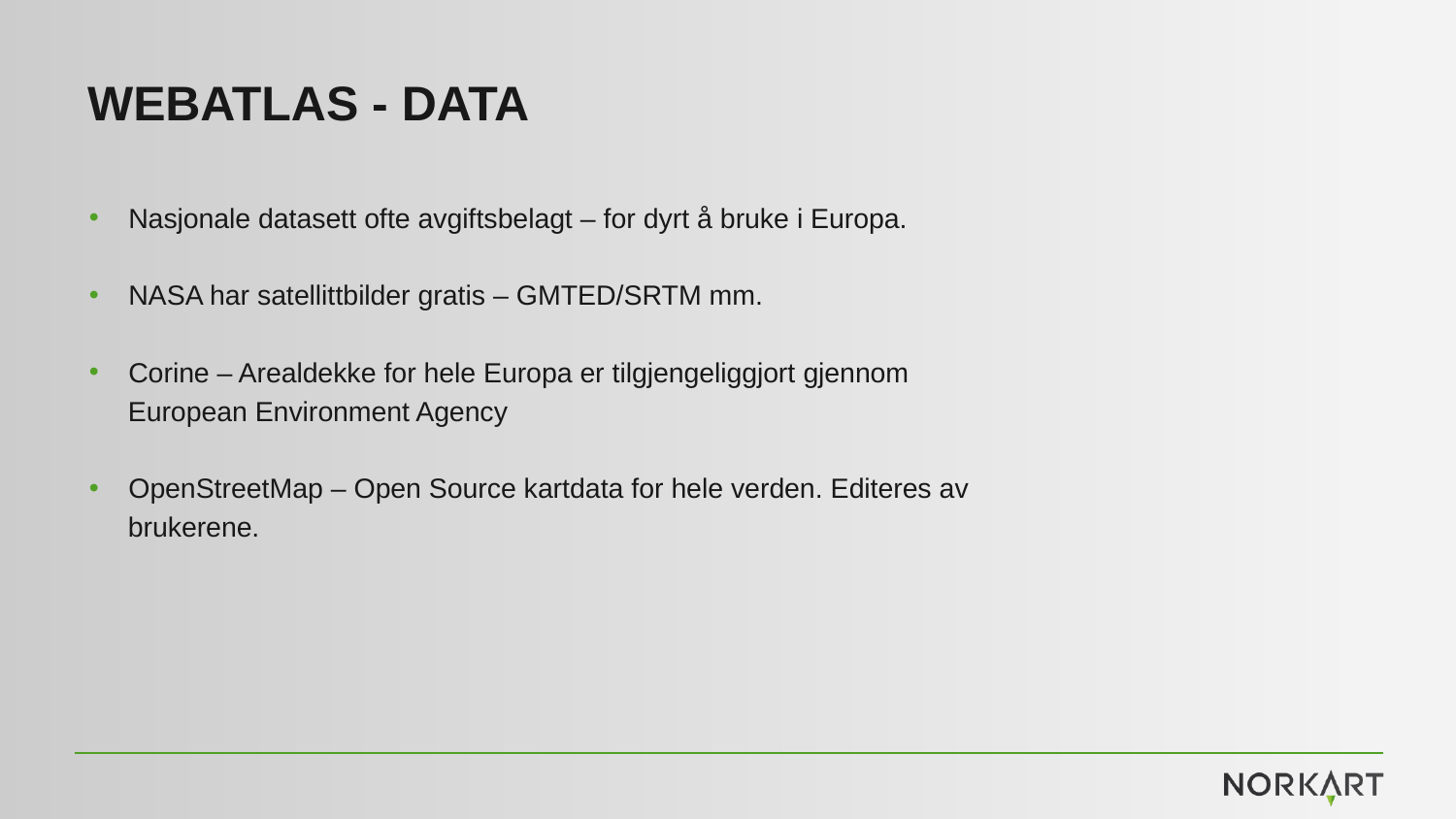

# WEBATLAS - DATA
Nasjonale datasett ofte avgiftsbelagt – for dyrt å bruke i Europa.

NASA har satellittbilder gratis – GMTED/SRTM mm.

Corine – Arealdekke for hele Europa er tilgjengeliggjort gjennom
     European Environment Agency

OpenStreetMap – Open Source kartdata for hele verden. Editeres av
     brukerene.